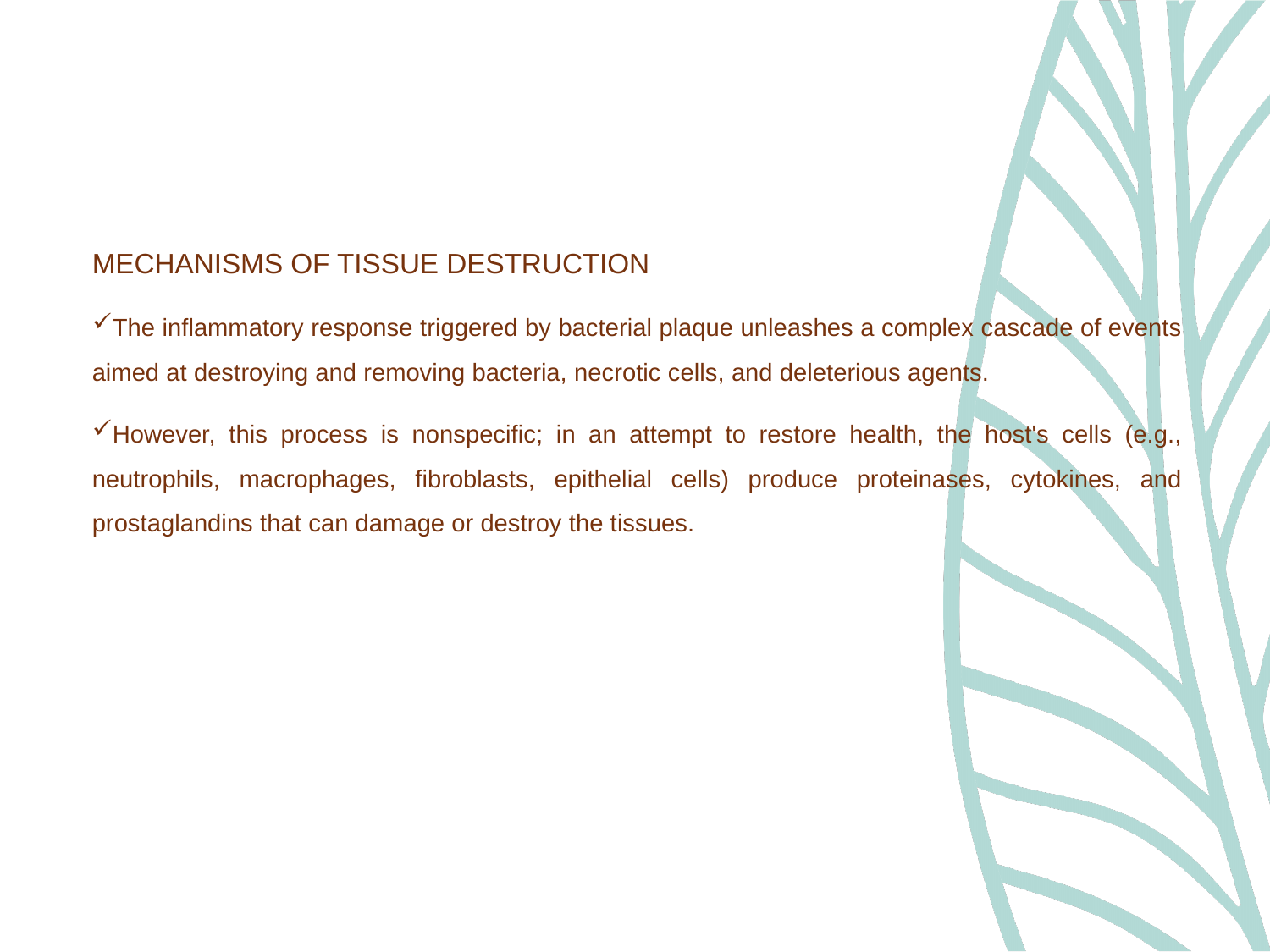

MECHANISMS OF TISSUE DESTRUCTION
The inflammatory response triggered by bacterial plaque unleashes a complex cascade of events aimed at destroying and removing bacteria, necrotic cells, and deleterious agents.
However, this process is nonspecific; in an attempt to restore health, the host's cells (e.g., neutrophils, macrophages, fibroblasts, epithelial cells) produce proteinases, cytokines, and prostaglandins that can damage or destroy the tissues.